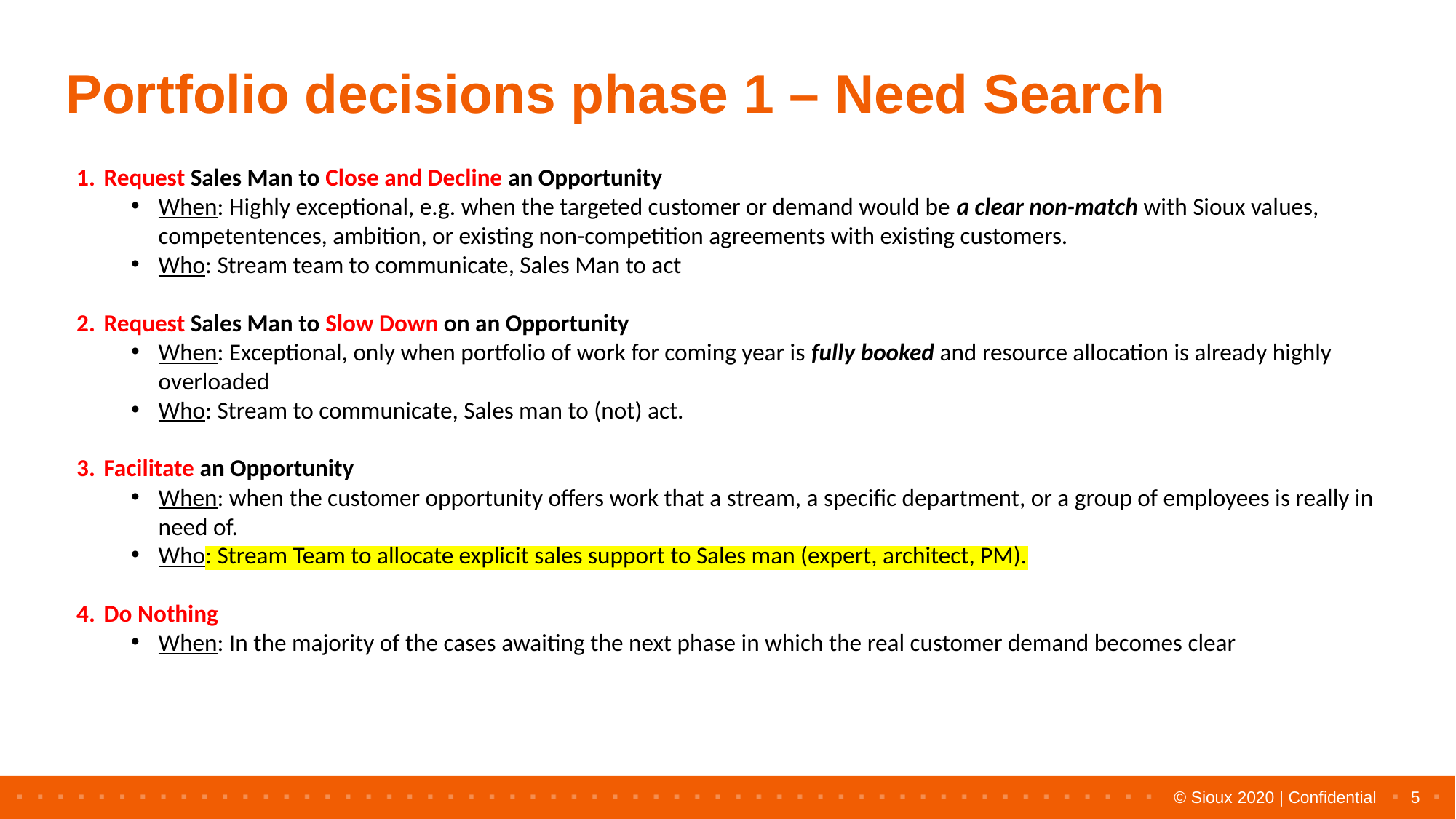

# Portfolio decisions phase 1 – Need Search

Request Sales Man to Close and Decline an Opportunity
When: Highly exceptional, e.g. when the targeted customer or demand would be a clear non-match with Sioux values, competentences, ambition, or existing non-competition agreements with existing customers.
Who: Stream team to communicate, Sales Man to act

Request Sales Man to Slow Down on an Opportunity
When: Exceptional, only when portfolio of work for coming year is fully booked and resource allocation is already highly overloaded
Who: Stream to communicate, Sales man to (not) act.

Facilitate an Opportunity
When: when the customer opportunity offers work that a stream, a specific department, or a group of employees is really in need of.
Who: Stream Team to allocate explicit sales support to Sales man (expert, architect, PM).

Do Nothing
When: In the majority of the cases awaiting the next phase in which the real customer demand becomes clear

5
© Sioux 2020 | Confidential